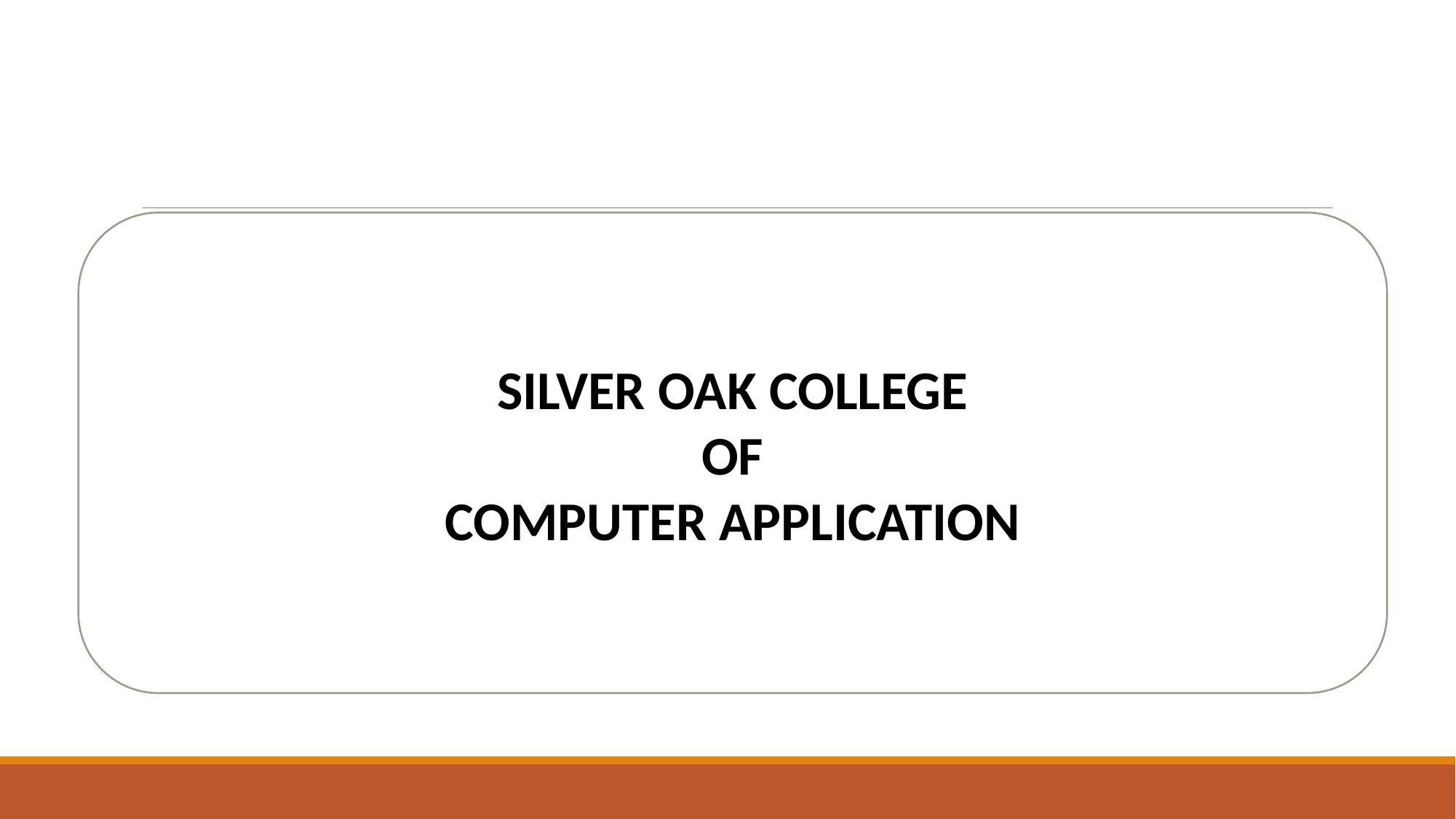

SILVER OAK COLLEGE
OF
COMPUTER APPLICATION

#